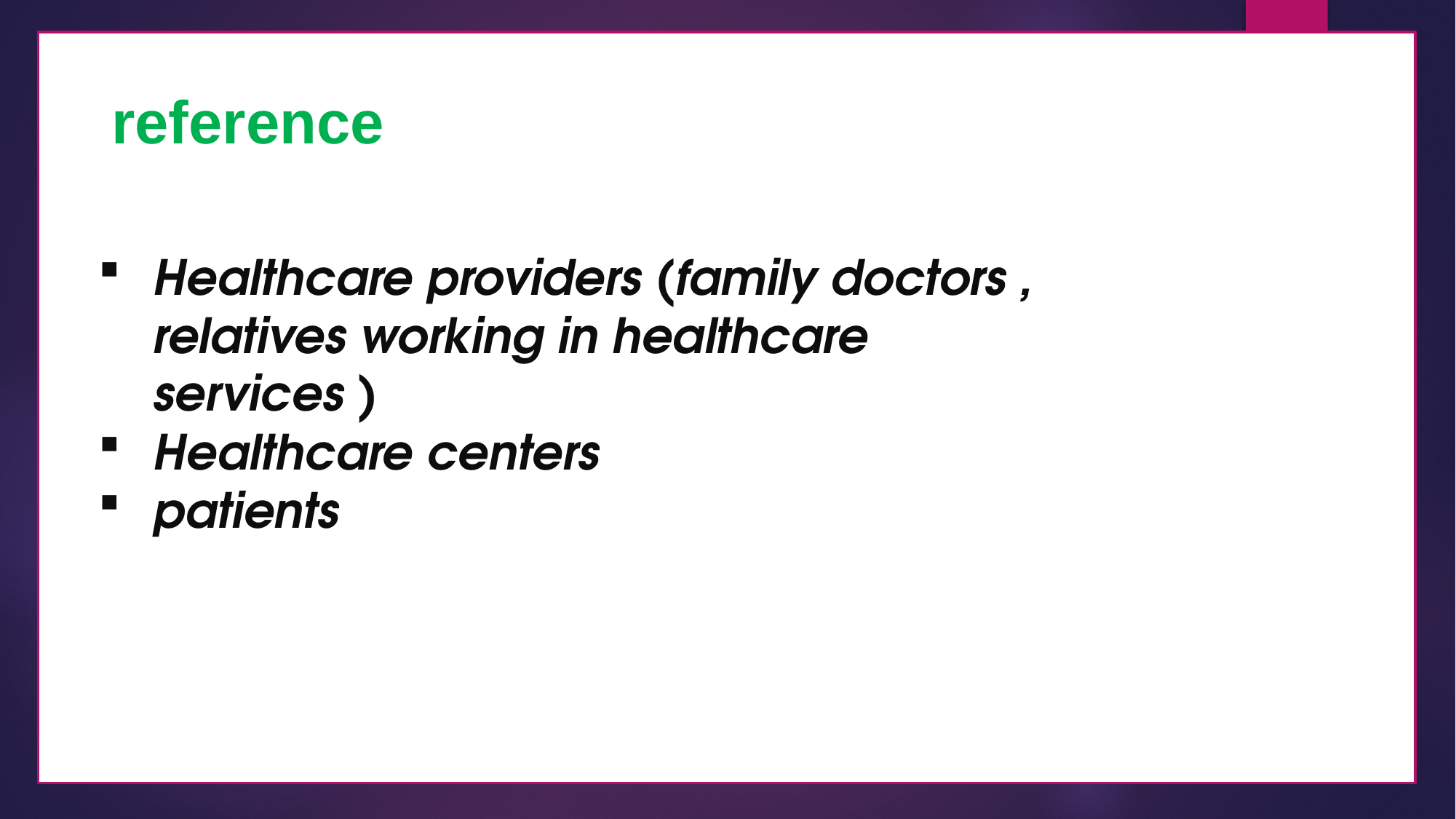

reference
Healthcare providers (family doctors , relatives working in healthcare services )
Healthcare centers
patients